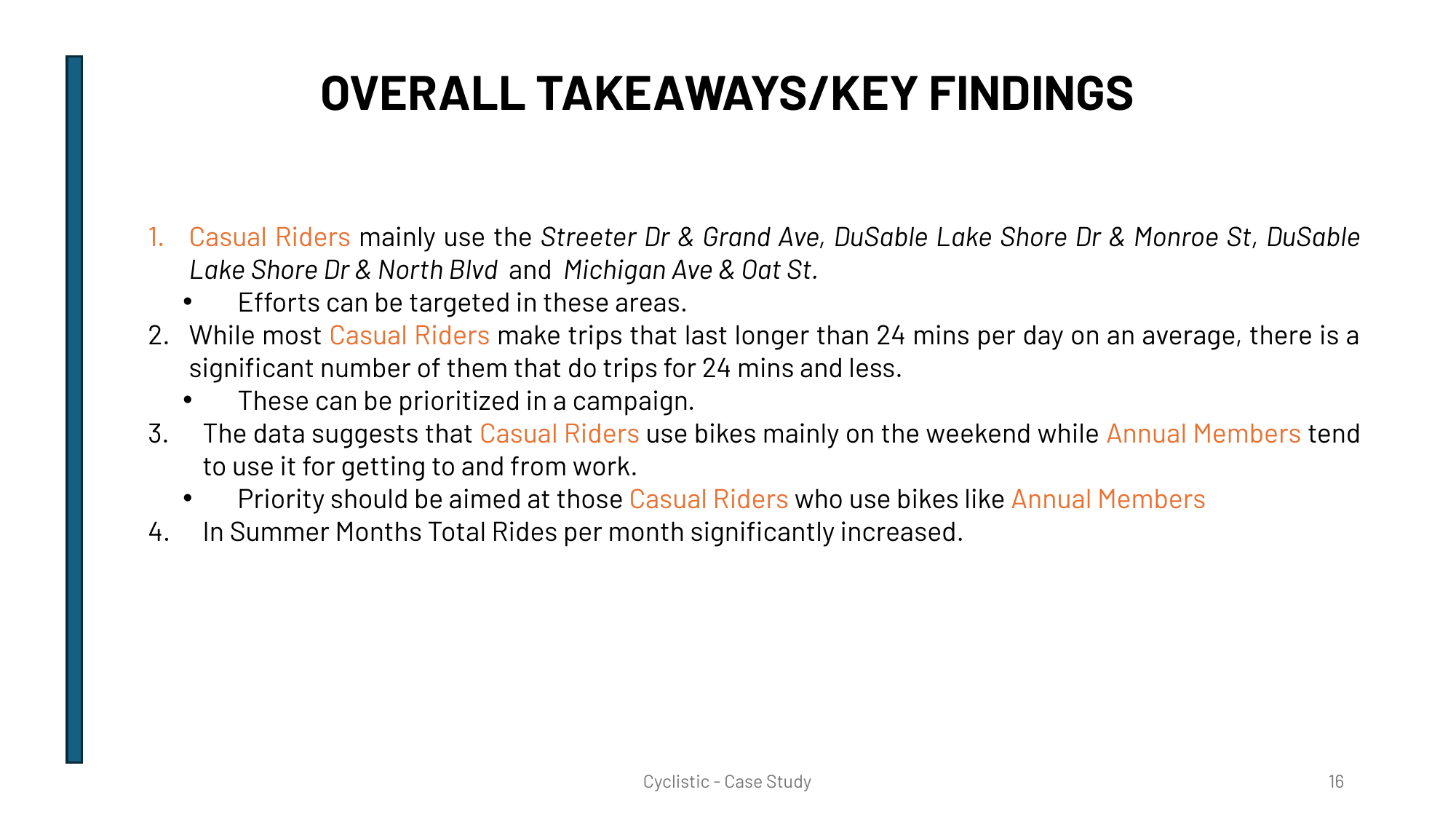

OVERALL TAKEAWAYS/KEY FINDINGS
Casual Riders mainly use the Streeter Dr & Grand Ave, DuSable Lake Shore Dr & Monroe St, DuSable Lake Shore Dr & North Blvd  and  Michigan Ave & Oat St.
Efforts can be targeted in these areas.
While most Casual Riders make trips that last longer than 24 mins per day on an average, there is a significant number of them that do trips for 24 mins and less.
These can be prioritized in a campaign.
The data suggests that Casual Riders use bikes mainly on the weekend while Annual Members tend to use it for getting to and from work.
Priority should be aimed at those Casual Riders who use bikes like Annual Members
In Summer Months Total Rides per month significantly increased.
Cyclistic - Case Study
16